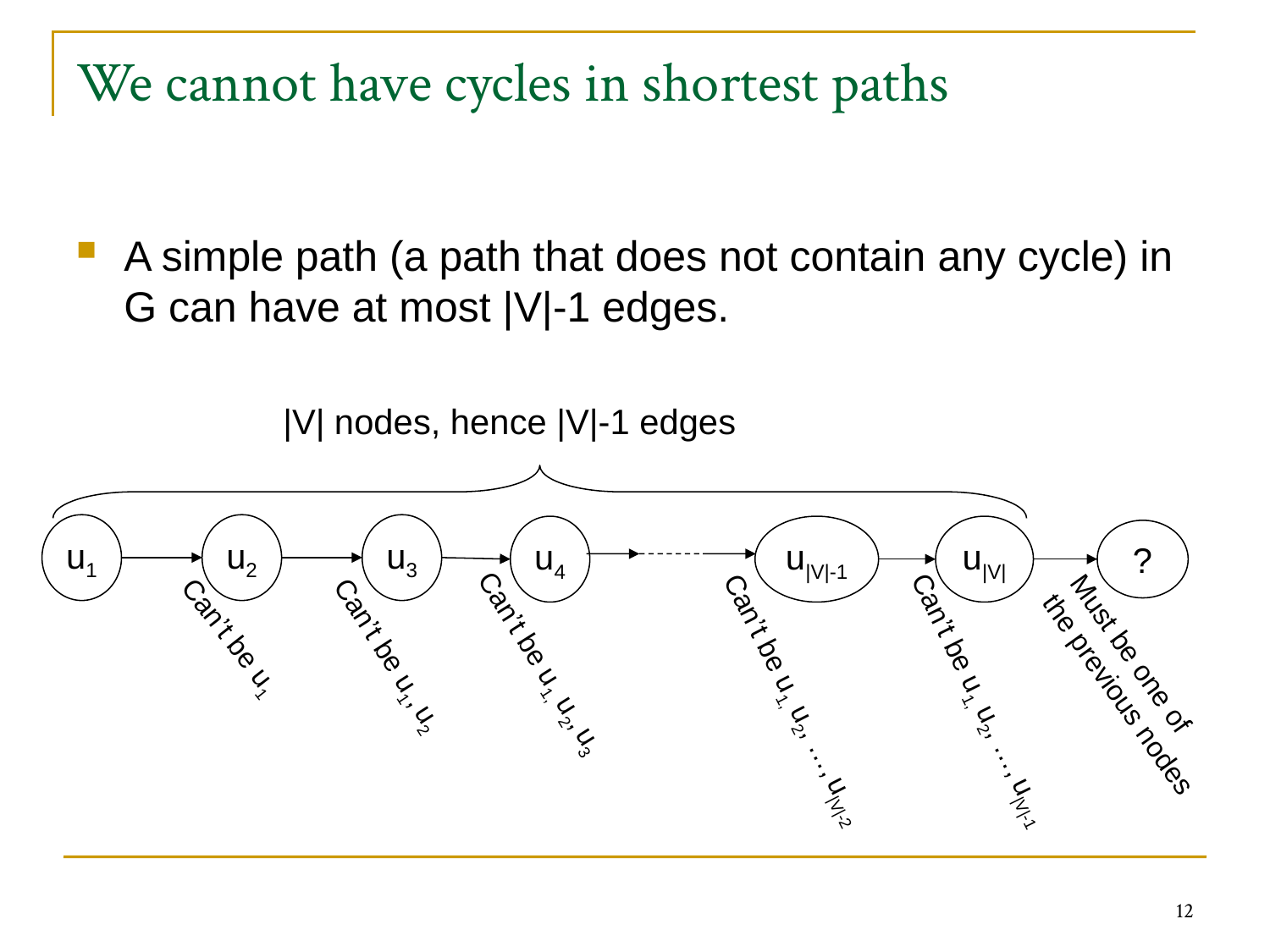

# We cannot have cycles in shortest paths
A simple path (a path that does not contain any cycle) in G can have at most |V|-1 edges.
|V| nodes, hence |V|-1 edges
u1
u2
u3
u4
u|V|-1
u|V|
 ?

Can’t be u1
Can’t be u1, u2
Can’t be u1, u2, u3
Must be one of
the previous nodes
Can’t be u1, u2, …, u|V|-2
Can’t be u1, u2, …, u|V|-1
12